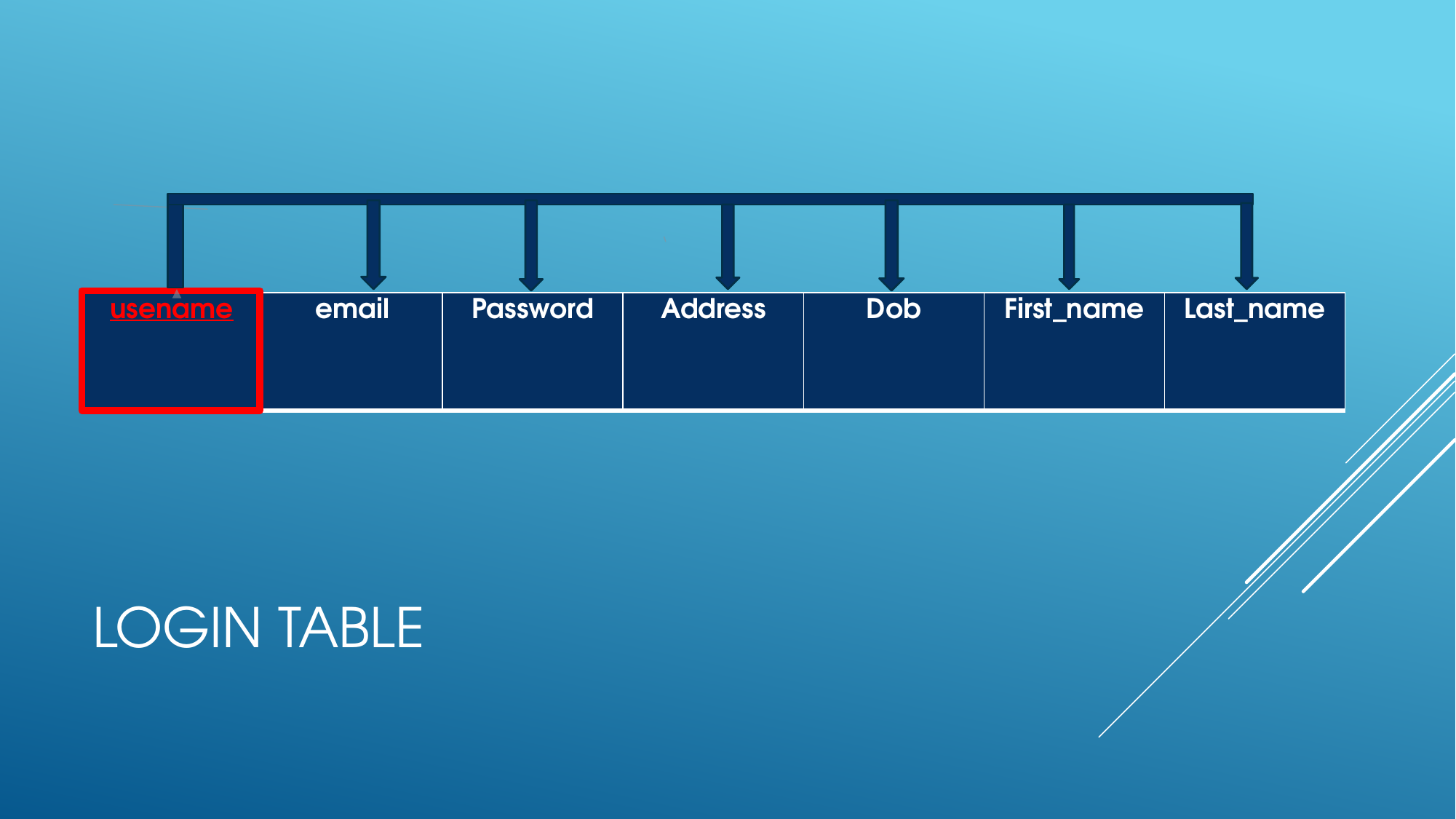

| usename | email | Password | Address | Dob | First\_name | Last\_name |
| --- | --- | --- | --- | --- | --- | --- |
# Login table